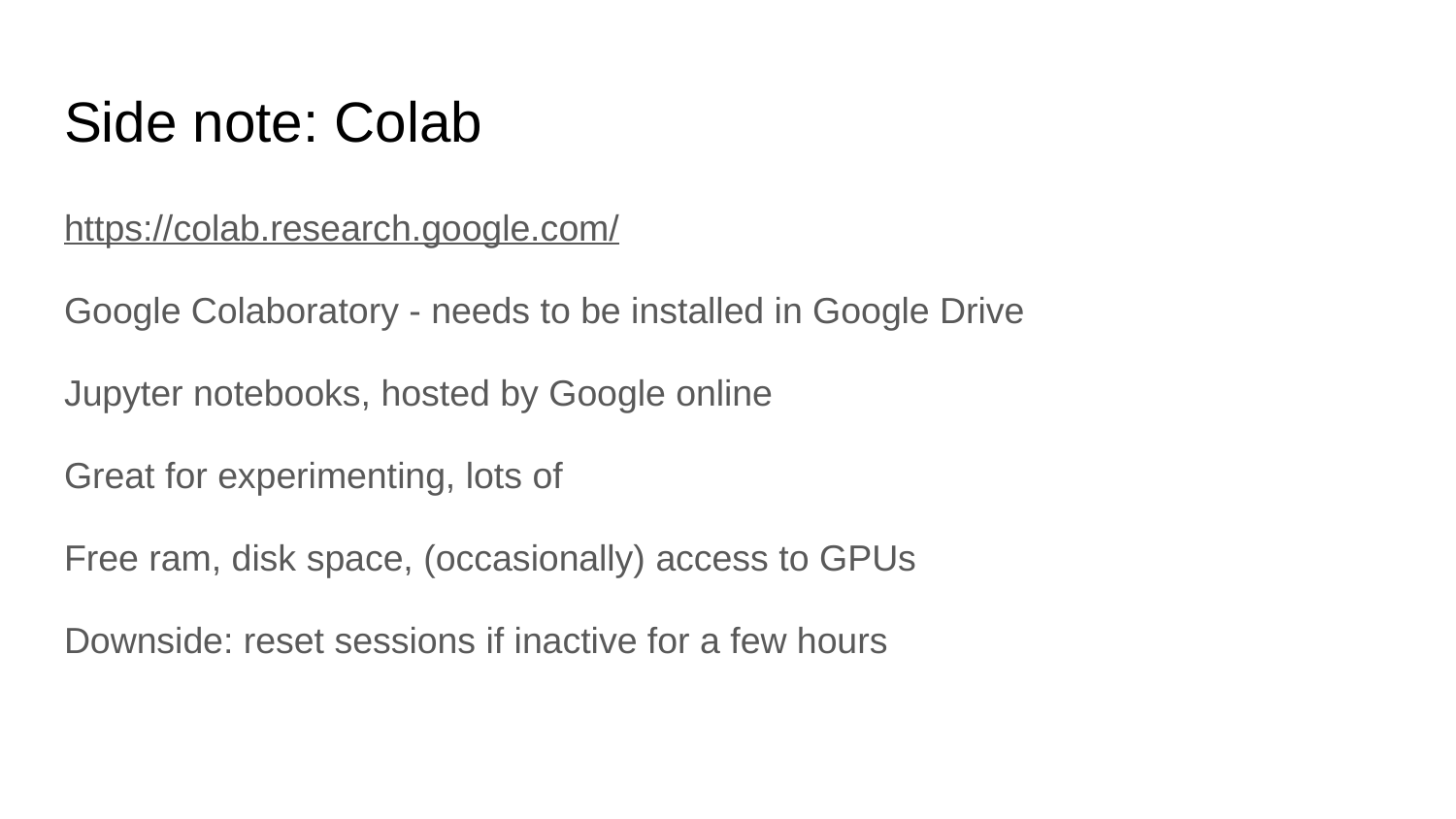

# Side note: Colab
https://colab.research.google.com/
Google Colaboratory - needs to be installed in Google Drive
Jupyter notebooks, hosted by Google online
Great for experimenting, lots of
Free ram, disk space, (occasionally) access to GPUs
Downside: reset sessions if inactive for a few hours